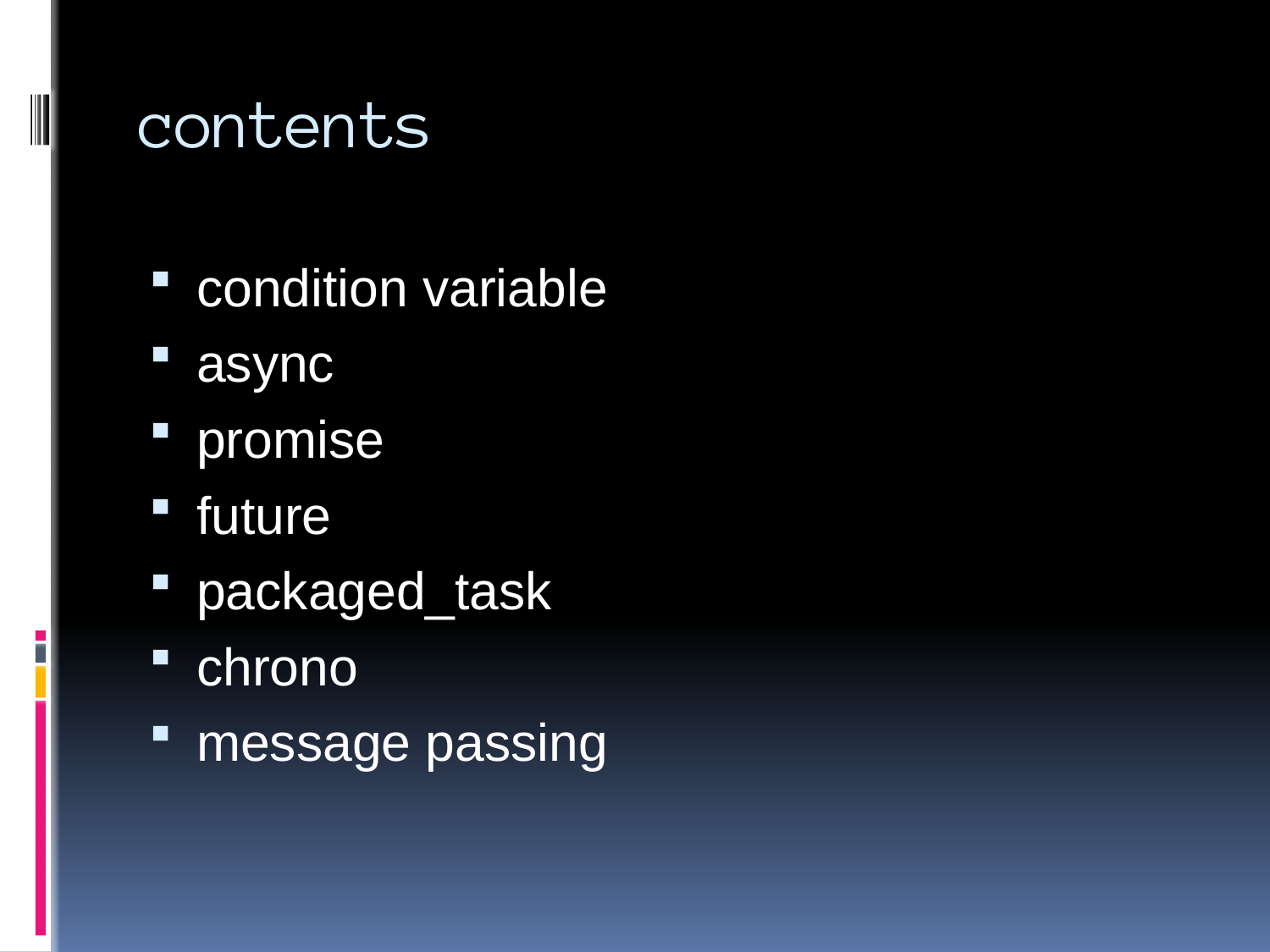

# contents
condition variable
async
promise
future
packaged_task
chrono
message passing